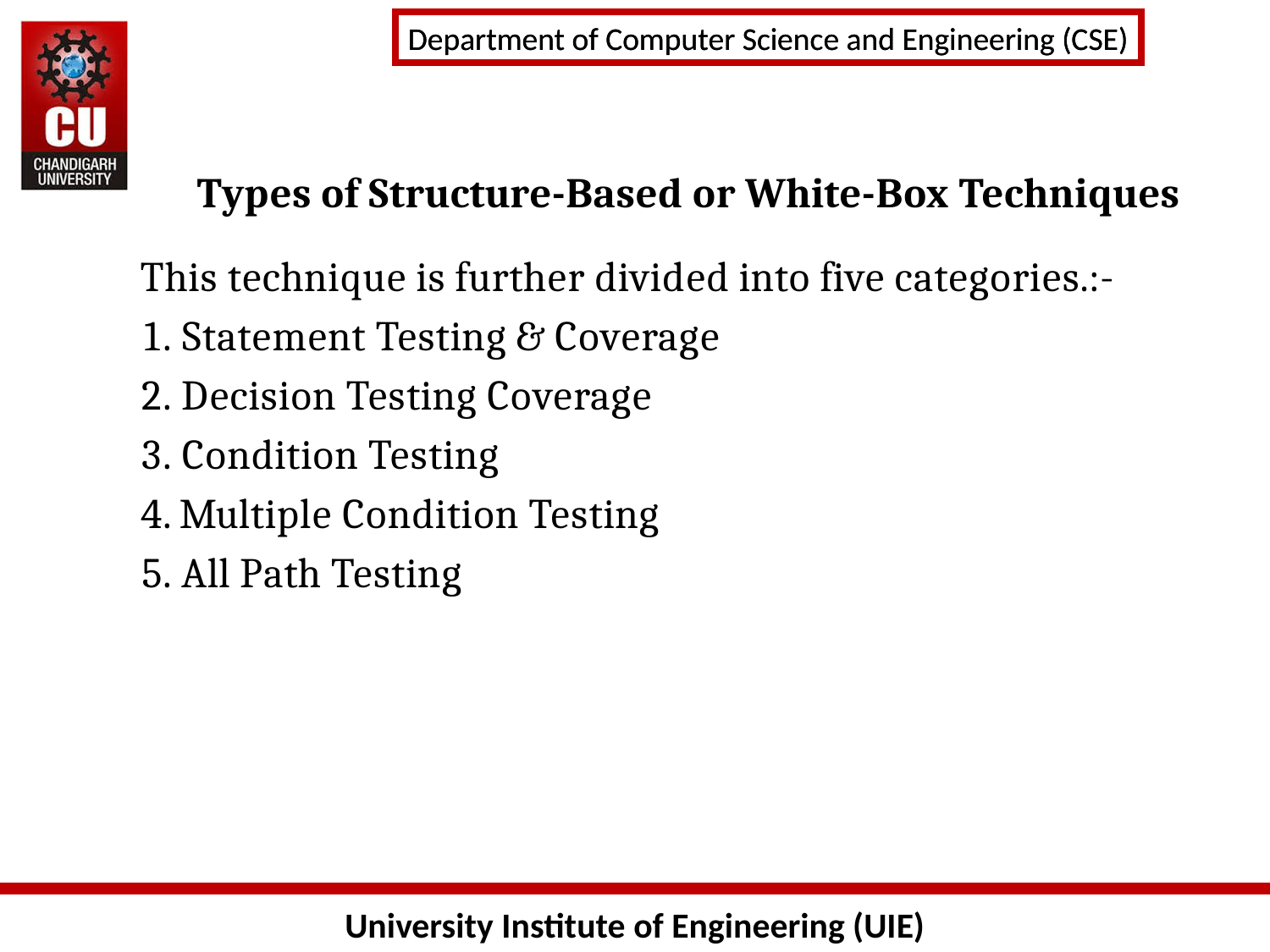

# Types of Structure-Based or White-Box Techniques
This technique is further divided into five categories.:-
1. Statement Testing & Coverage
2. Decision Testing Coverage
3. Condition Testing
4. Multiple Condition Testing
5. All Path Testing